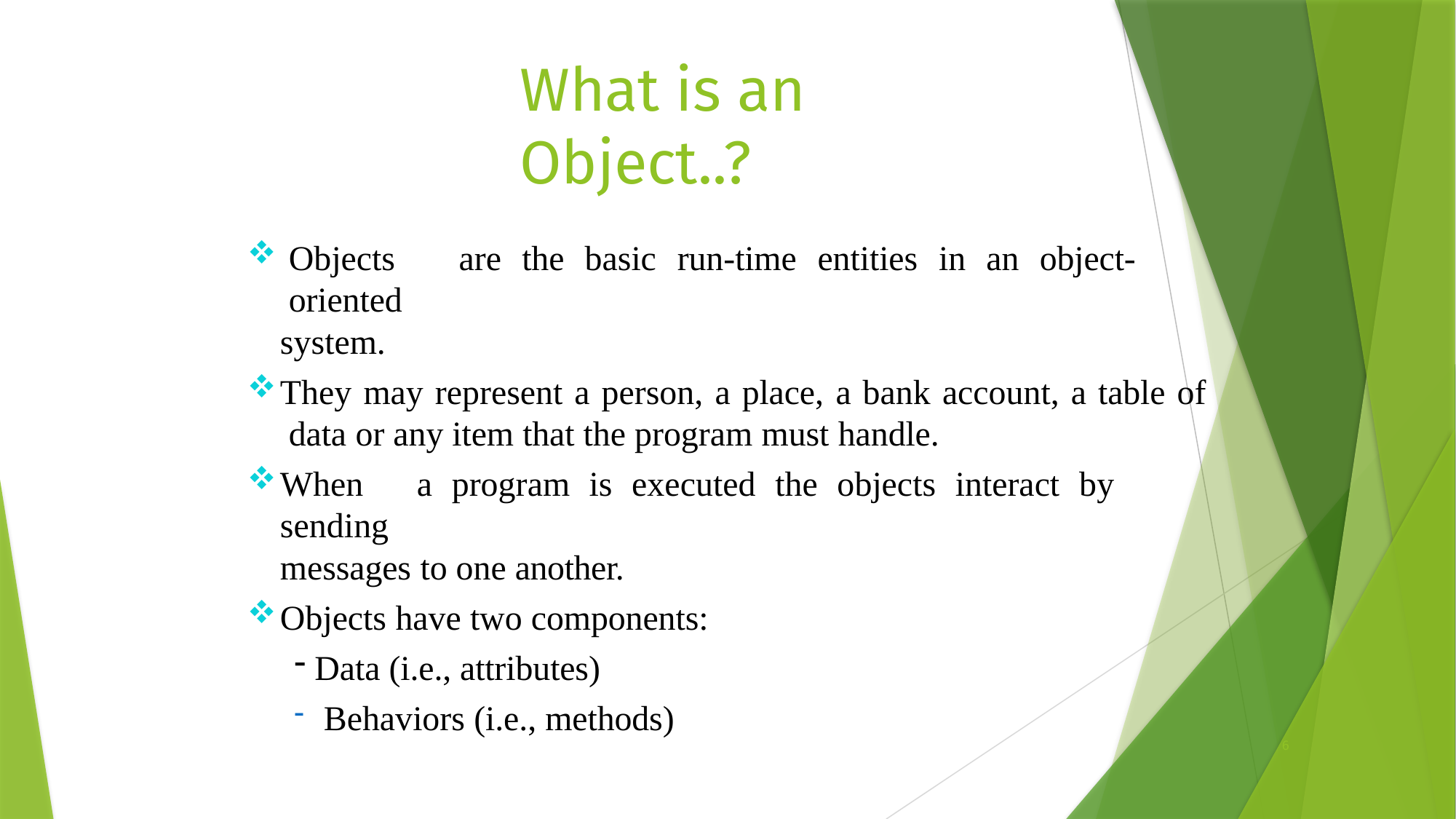

# What is an Object..?
Objects	are	the	basic	run-time	entities	in	an	object-oriented
system.
They may represent a person, a place, a bank account, a table of  data or any item that the program must handle.
When	a	program	is	executed	the	objects	interact	by	sending
messages to one another.
Objects have two components:
Data (i.e., attributes)
Behaviors (i.e., methods)

6